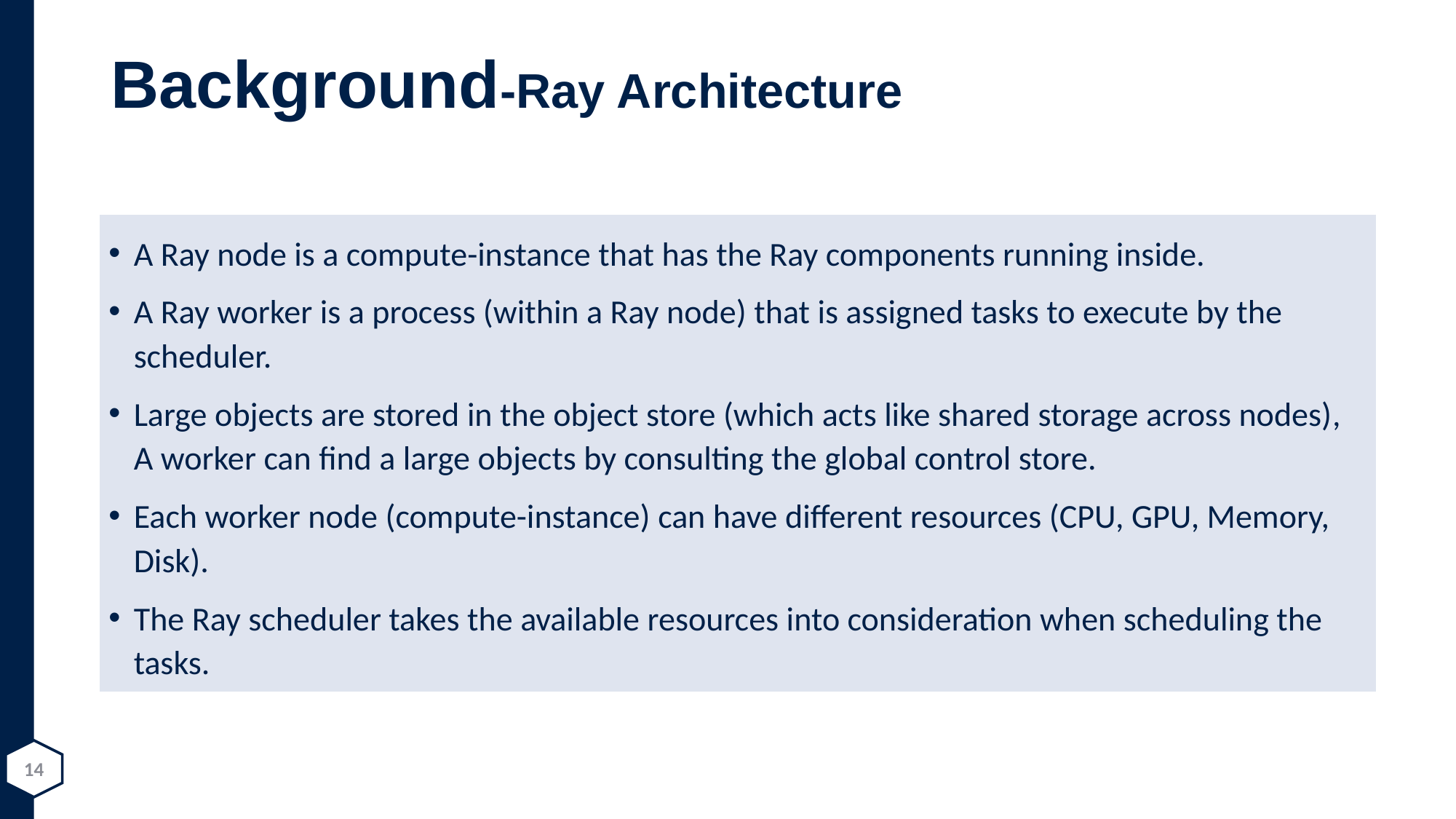

# Background-Ray Architecture
A Ray node is a compute-instance that has the Ray components running inside.
A Ray worker is a process (within a Ray node) that is assigned tasks to execute by the scheduler.
Large objects are stored in the object store (which acts like shared storage across nodes), A worker can find a large objects by consulting the global control store.
Each worker node (compute-instance) can have different resources (CPU, GPU, Memory, Disk).
The Ray scheduler takes the available resources into consideration when scheduling the tasks.
14